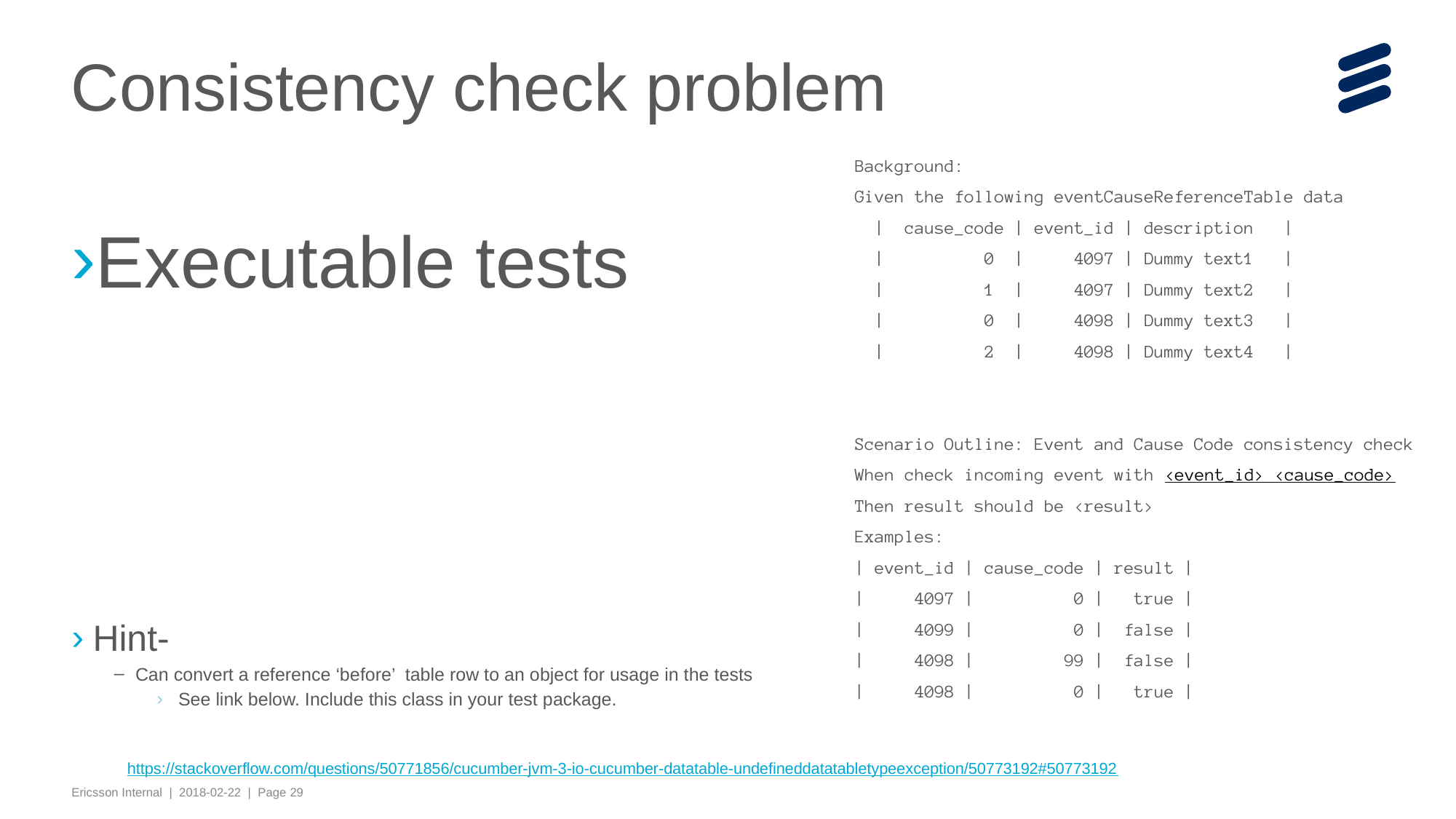

# Consistency check problem
Background:
Given the following eventCauseReferenceTable data
  |  cause_code | event_id | description   |
  |          0  |     4097 | Dummy text1   |
  |          1  |     4097 | Dummy text2   |
  |          0  |     4098 | Dummy text3   |
  |          2  |     4098 | Dummy text4   |

Scenario Outline: Event and Cause Code consistency check
When check incoming event with <event_id> <cause_code>
Then result should be <result>
Examples:
| event_id | cause_code | result |
|     4097 |          0 |   true |
|     4099 |          0 |  false |
|     4098 |         99 |  false |
|     4098 |          0 |   true |
Executable tests

Hint-
Can convert a reference ‘before’  table row to an object for usage in the tests
See link below. Include this class in your test package.
https://stackoverflow.com/questions/50771856/cucumber-jvm-3-io-cucumber-datatable-undefineddatatabletypeexception/50773192#50773192